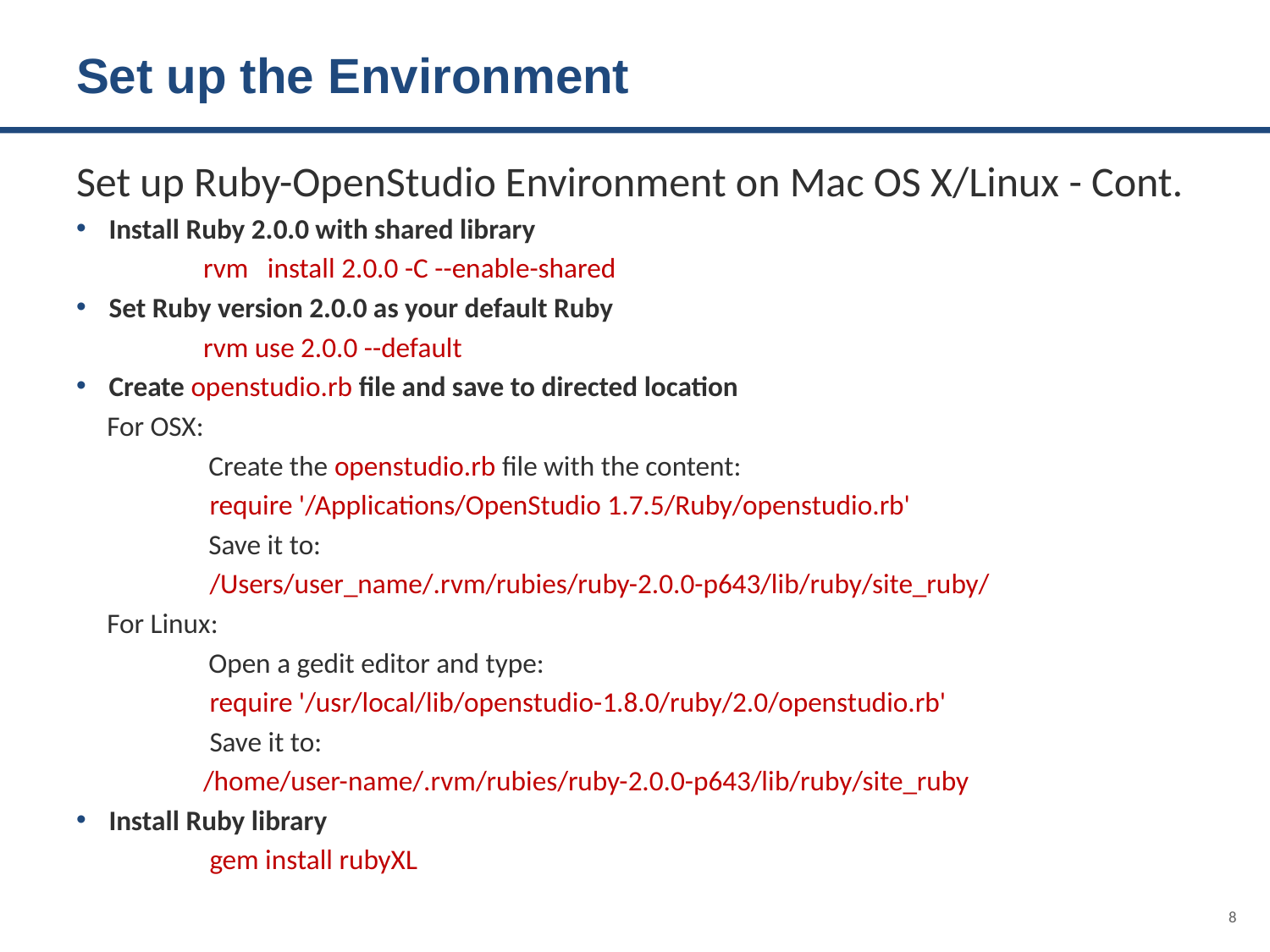

# Set up the Environment
Set up Ruby-OpenStudio Environment on Mac OS X/Linux - Cont.
Install Ruby 2.0.0 with shared library
                    rvm   install 2.0.0 -C --enable-shared
Set Ruby version 2.0.0 as your default Ruby
                    rvm use 2.0.0 --default
Create openstudio.rb file and save to directed location
For OSX:
                Create the openstudio.rb file with the content:
                     require '/Applications/OpenStudio 1.7.5/Ruby/openstudio.rb'
                Save it to:
                     /Users/user_name/.rvm/rubies/ruby-2.0.0-p643/lib/ruby/site_ruby/
For Linux:
                Open a gedit editor and type:
                     require '/usr/local/lib/openstudio-1.8.0/ruby/2.0/openstudio.rb'
                     Save it to:
                    /home/user-name/.rvm/rubies/ruby-2.0.0-p643/lib/ruby/site_ruby
Install Ruby library
                     gem install rubyXL

8